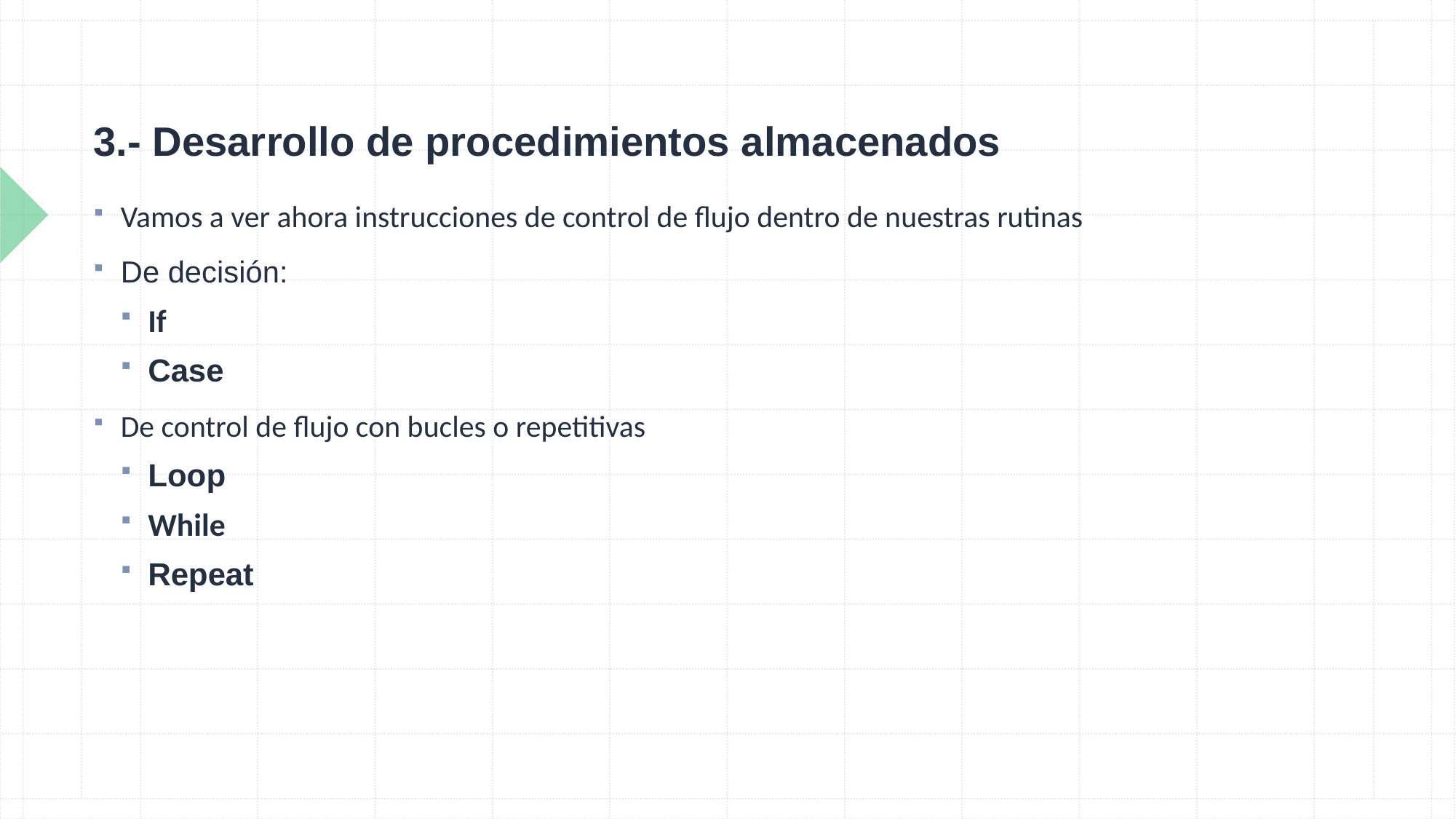

# 3.- Desarrollo de procedimientos almacenados
Vamos a ver ahora instrucciones de control de flujo dentro de nuestras rutinas
De decisión:
If
Case
De control de flujo con bucles o repetitivas
Loop
While
Repeat